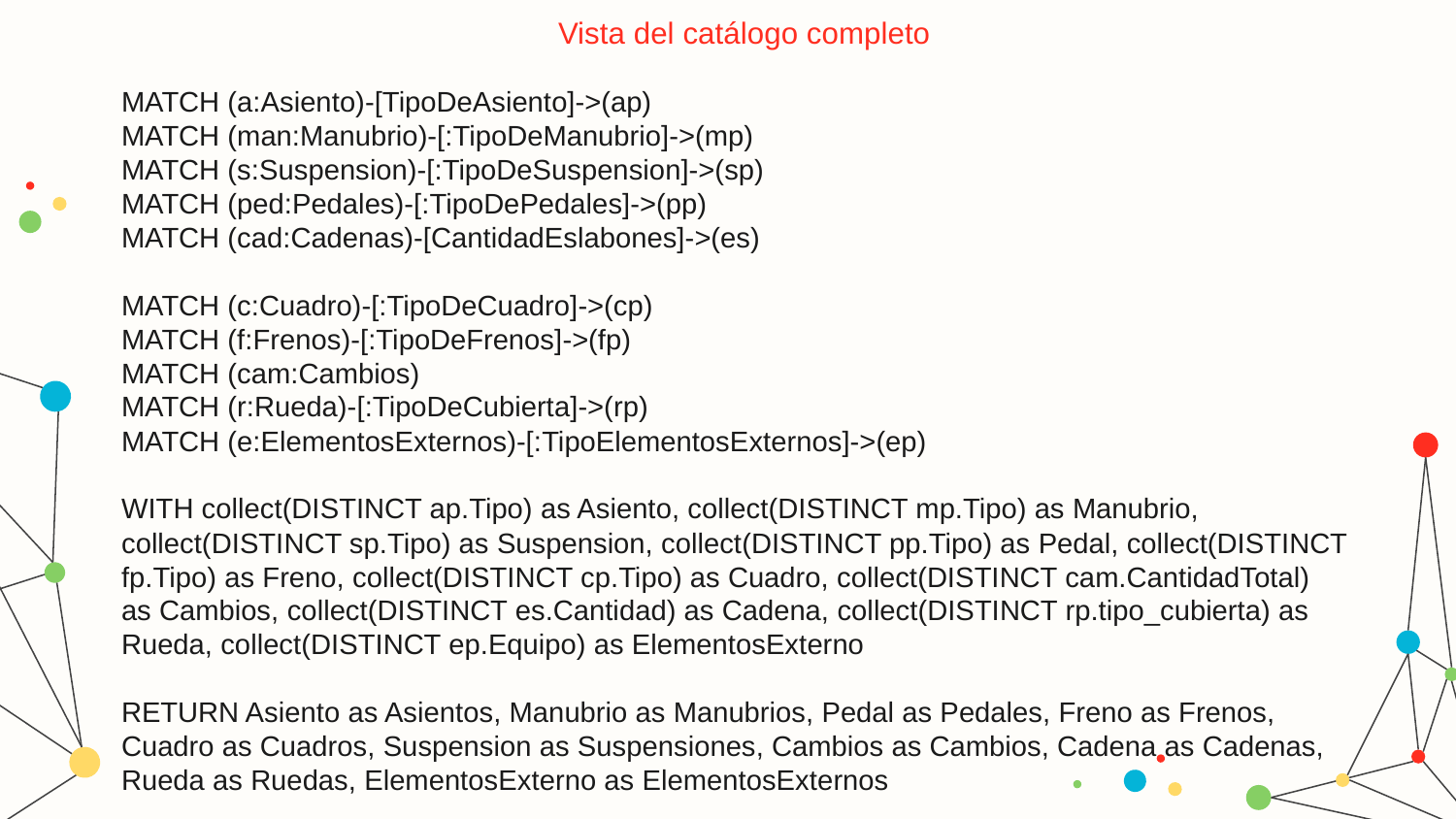

Vista del catálogo completo

MATCH (a:Asiento)-[TipoDeAsiento]->(ap)
MATCH (man:Manubrio)-[:TipoDeManubrio]->(mp)
MATCH (s:Suspension)-[:TipoDeSuspension]->(sp)
MATCH (ped:Pedales)-[:TipoDePedales]->(pp)
MATCH (cad:Cadenas)-[CantidadEslabones]->(es)

MATCH (c:Cuadro)-[:TipoDeCuadro]->(cp)
MATCH (f:Frenos)-[:TipoDeFrenos]->(fp)
MATCH (cam:Cambios)
MATCH (r:Rueda)-[:TipoDeCubierta]->(rp)
MATCH (e:ElementosExternos)-[:TipoElementosExternos]->(ep)

WITH collect(DISTINCT ap.Tipo) as Asiento, collect(DISTINCT mp.Tipo) as Manubrio, collect(DISTINCT sp.Tipo) as Suspension, collect(DISTINCT pp.Tipo) as Pedal, collect(DISTINCT fp.Tipo) as Freno, collect(DISTINCT cp.Tipo) as Cuadro, collect(DISTINCT cam.CantidadTotal) as Cambios, collect(DISTINCT es.Cantidad) as Cadena, collect(DISTINCT rp.tipo_cubierta) as Rueda, collect(DISTINCT ep.Equipo) as ElementosExterno

RETURN Asiento as Asientos, Manubrio as Manubrios, Pedal as Pedales, Freno as Frenos, Cuadro as Cuadros, Suspension as Suspensiones, Cambios as Cambios, Cadena as Cadenas, Rueda as Ruedas, ElementosExterno as ElementosExternos